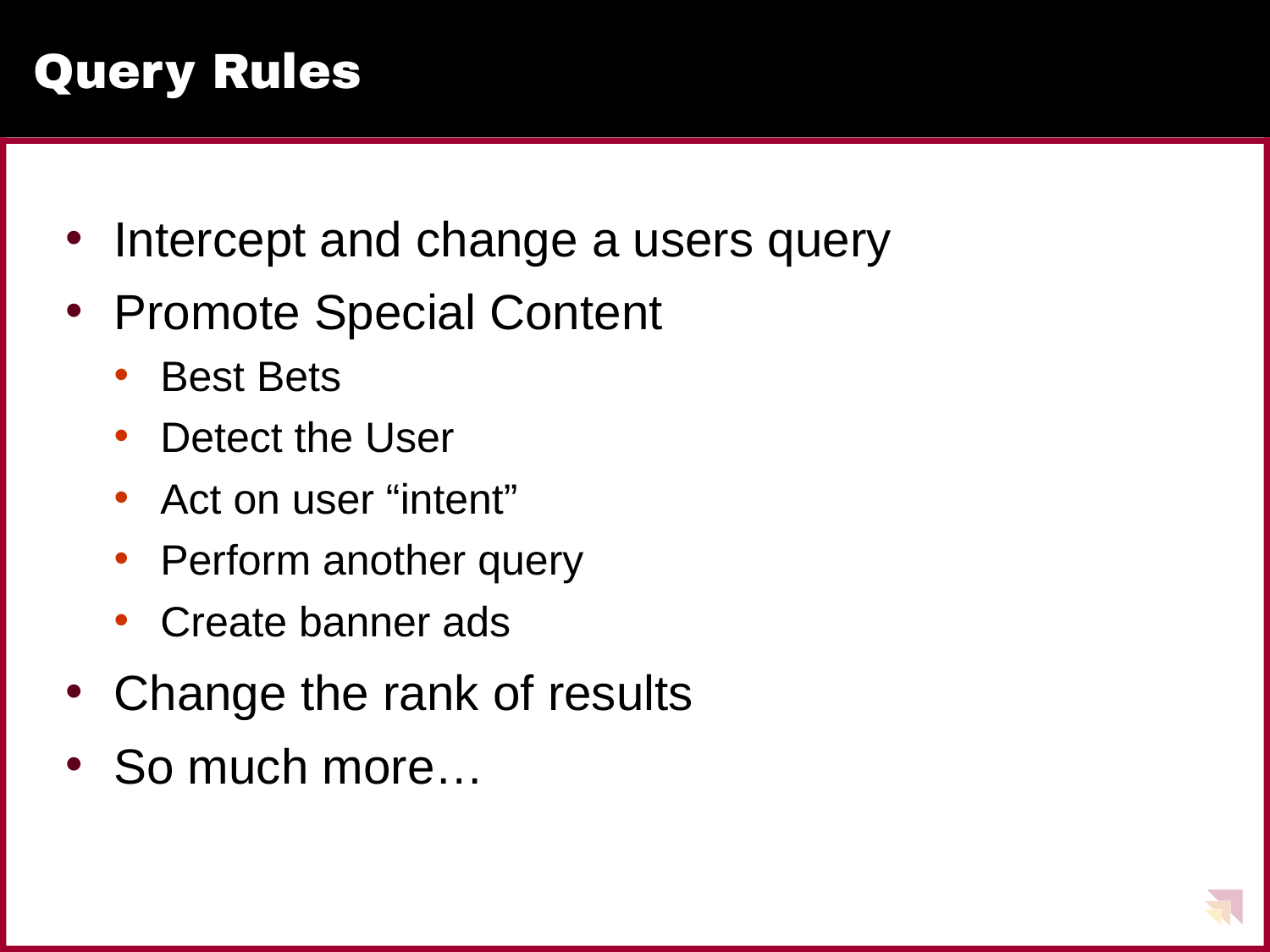

# Query Rules
Intercept and change a users query
Promote Special Content
Best Bets
Detect the User
Act on user “intent”
Perform another query
Create banner ads
Change the rank of results
So much more…